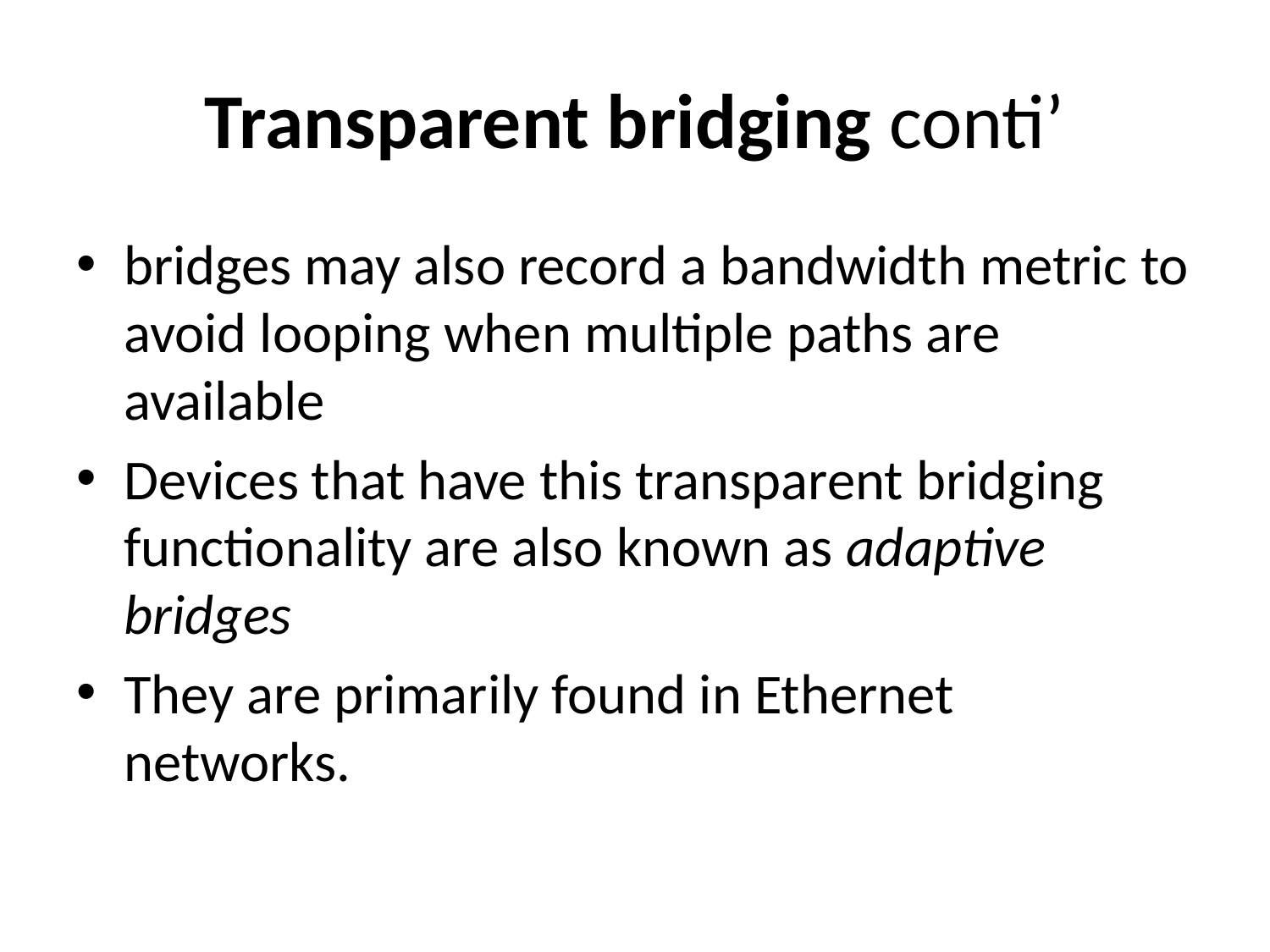

# Transparent bridging conti’
bridges may also record a bandwidth metric to avoid looping when multiple paths are available
Devices that have this transparent bridging functionality are also known as adaptive bridges
They are primarily found in Ethernet networks.